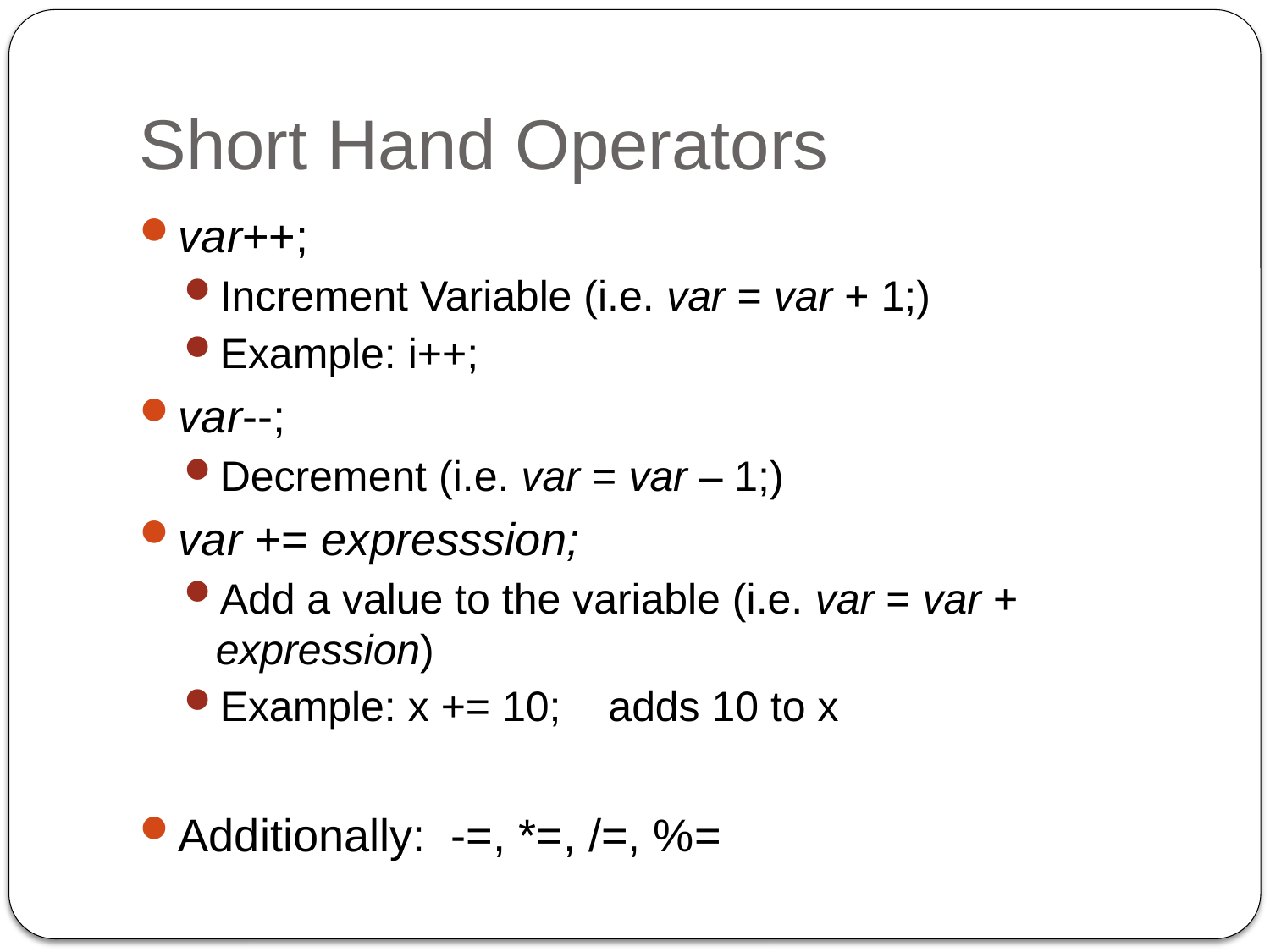

# Short Hand Operators
var++;
Increment Variable (i.e. var = var + 1;)
Example: i++;
var--;
Decrement (i.e. var = var – 1;)
var += expresssion;
Add a value to the variable (i.e. var = var + expression)
Example: x += 10;    adds 10 to x

Additionally:  -=, *=, /=, %=